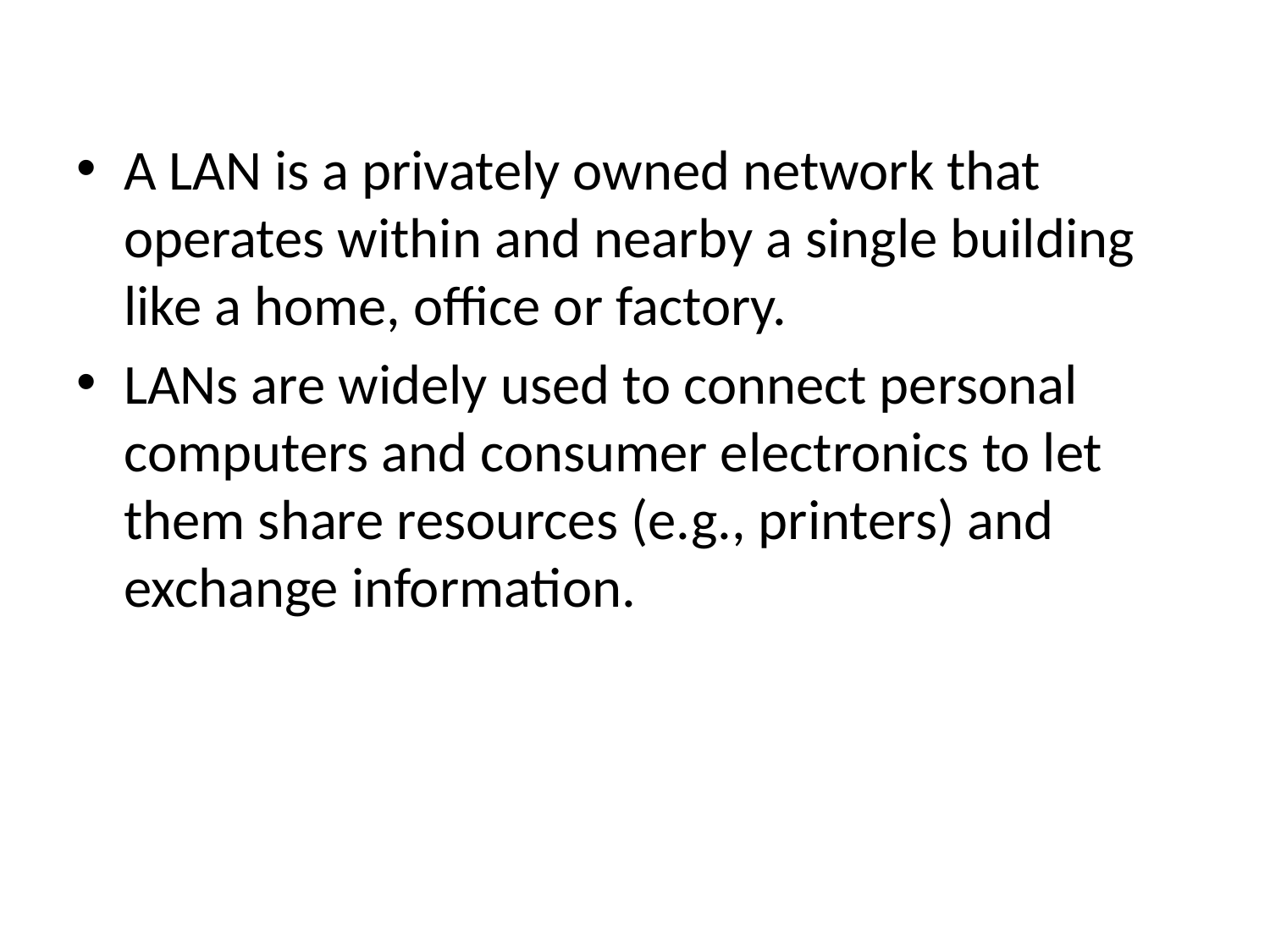

A LAN is a privately owned network that operates within and nearby a single building like a home, office or factory.
LANs are widely used to connect personal computers and consumer electronics to let them share resources (e.g., printers) and exchange information.